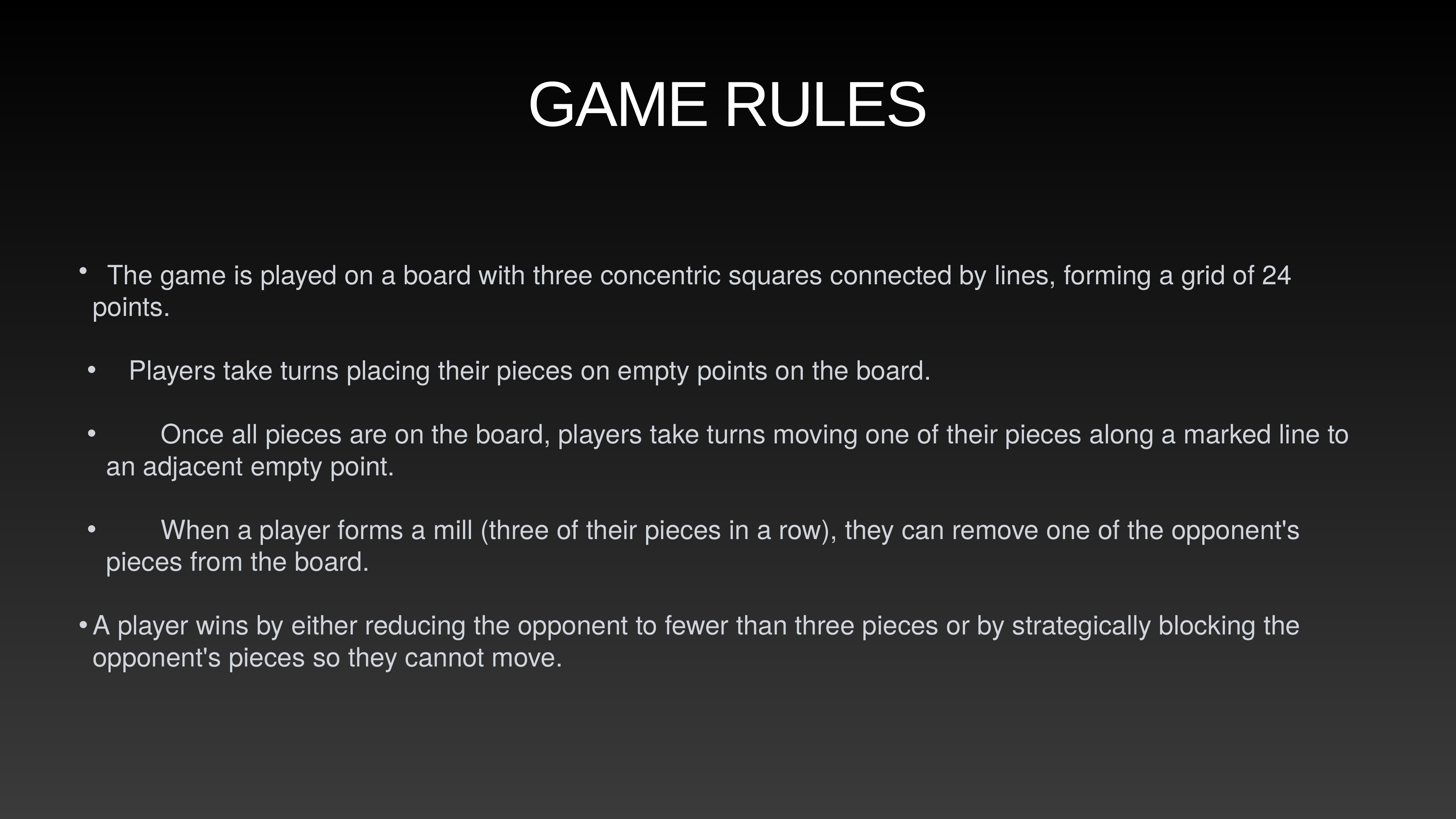

# GAME RULES
  The game is played on a board with three concentric squares connected by lines, forming a grid of 24 points.

Players take turns placing their pieces on empty points on the board.

	Once all pieces are on the board, players take turns moving one of their pieces along a marked line to an adjacent empty point.

	When a player forms a mill (three of their pieces in a row), they can remove one of the opponent's pieces from the board.

A player wins by either reducing the opponent to fewer than three pieces or by strategically blocking the opponent's pieces so they cannot move.